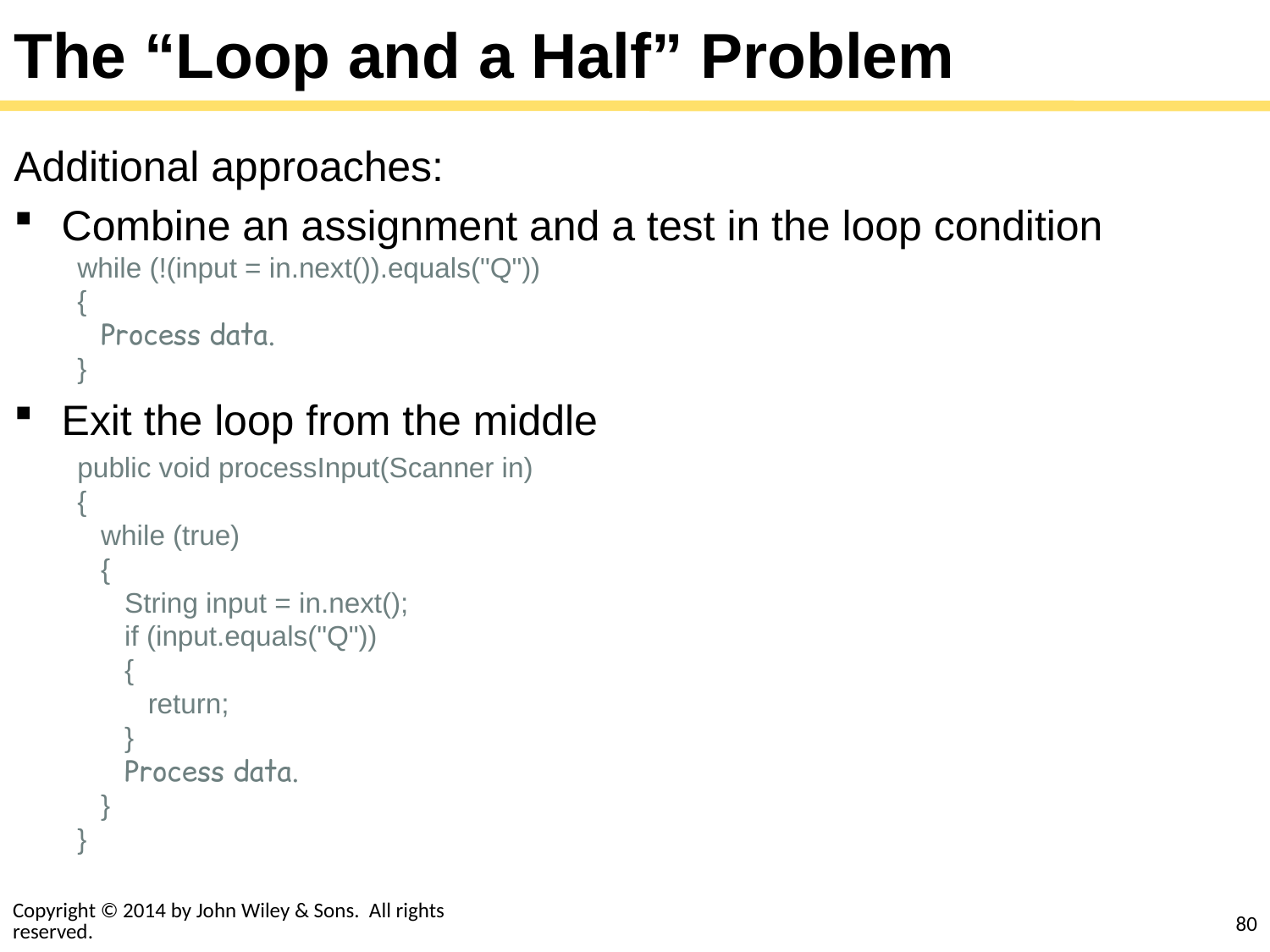

# The “Loop and a Half” Problem
Additional approaches:
Combine an assignment and a test in the loop condition
while (!(input = in.next()).equals("Q"))
{
   Process data.
}
Exit the loop from the middle
public void processInput(Scanner in)
{
   while (true)
   {
      String input = in.next();
      if (input.equals("Q"))
      {
         return;
      }
      Process data.
   }
}